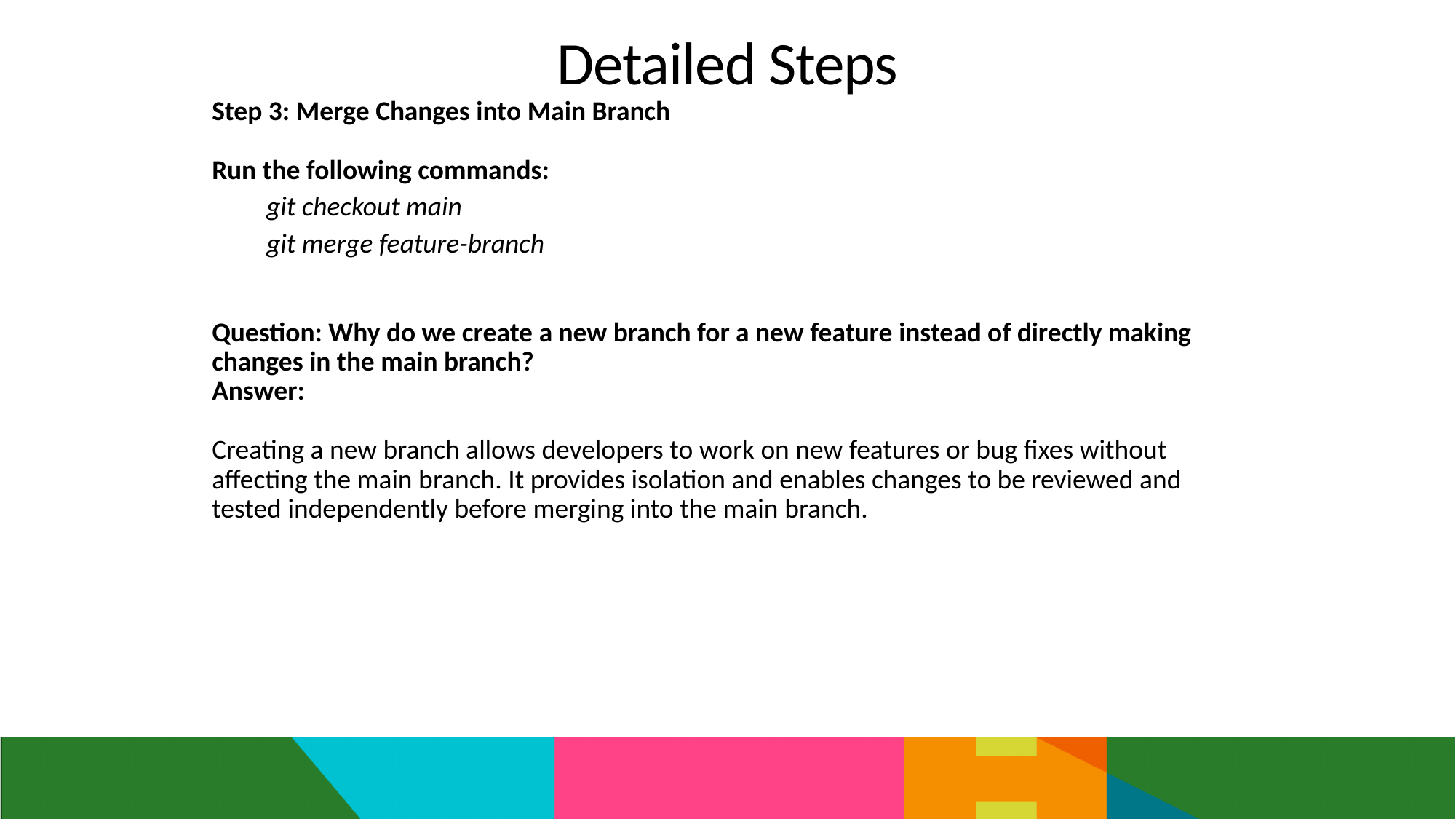

# Detailed Steps
Step 3: Merge Changes into Main Branch

Run the following commands:
git checkout main
git merge feature-branch

Question: Why do we create a new branch for a new feature instead of directly making changes in the main branch?
Answer:

Creating a new branch allows developers to work on new features or bug fixes without affecting the main branch. It provides isolation and enables changes to be reviewed and tested independently before merging into the main branch.